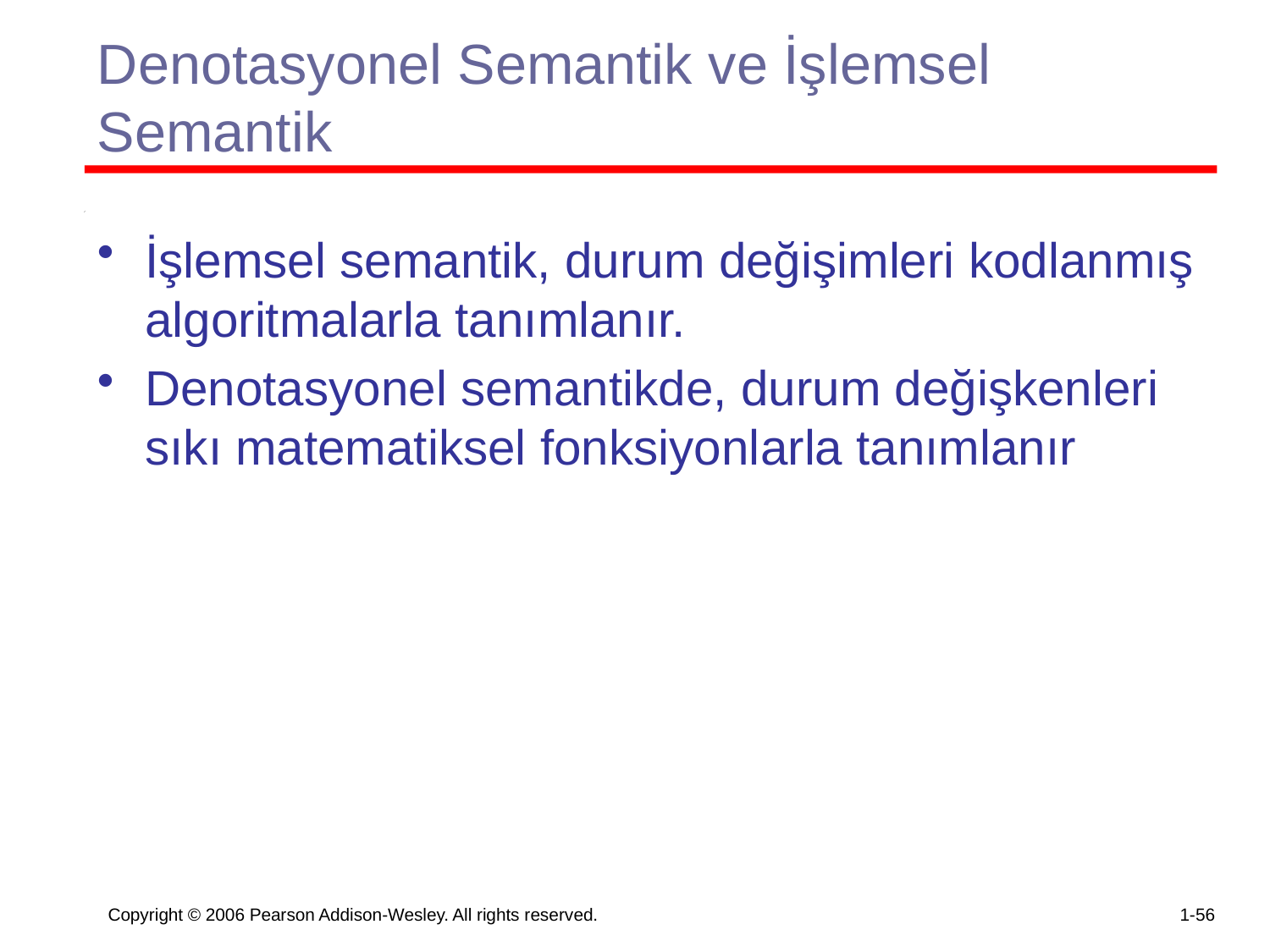

# Denotasyonel Semantik ve İşlemsel Semantik
İşlemsel semantik, durum değişimleri kodlanmış algoritmalarla tanımlanır.
Denotasyonel semantikde, durum değişkenleri sıkı matematiksel fonksiyonlarla tanımlanır
Copyright © 2006 Pearson Addison-Wesley. All rights reserved.
1-56